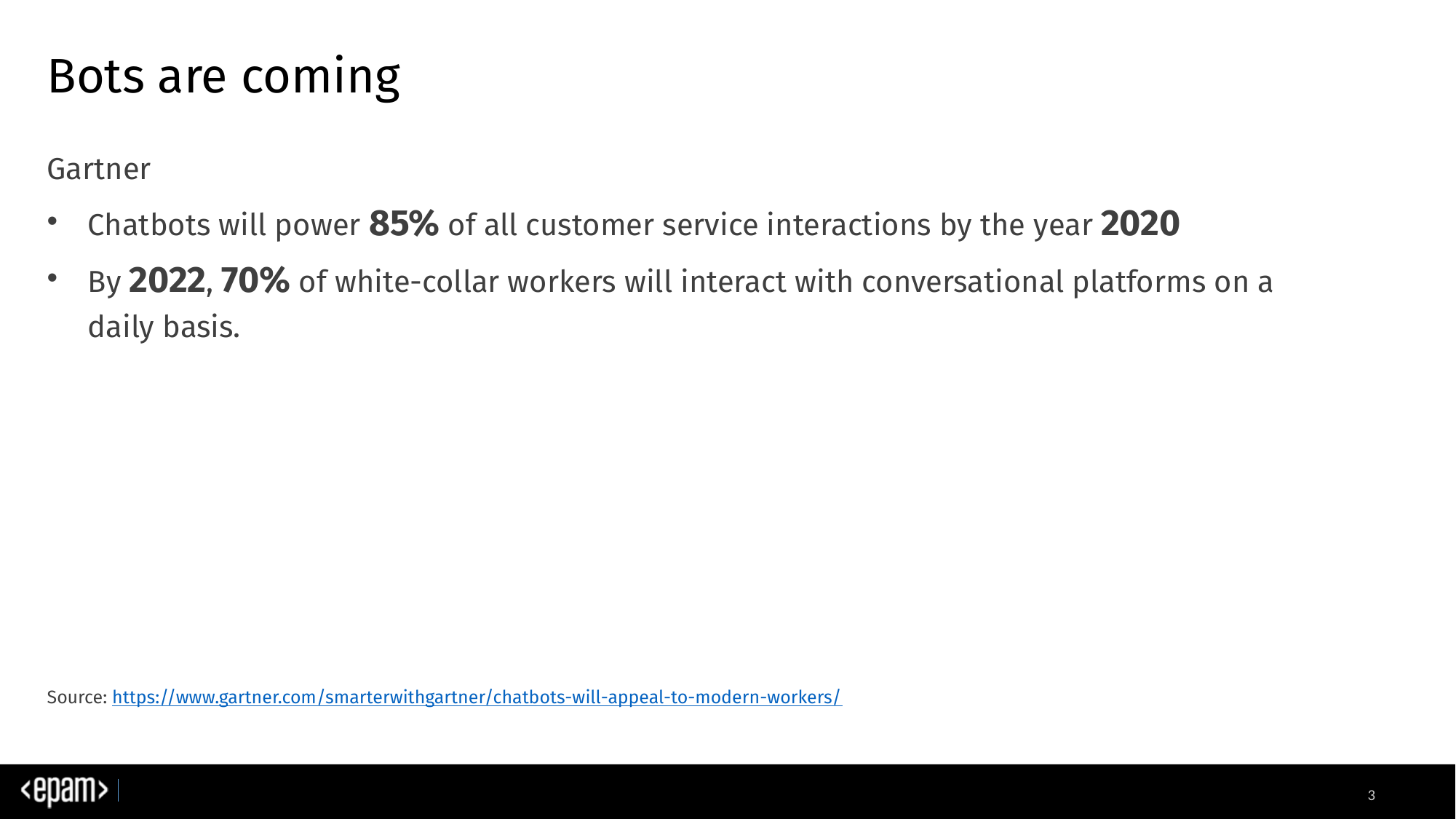

# Bots are coming
Gartner
Chatbots will power 85% of all customer service interactions by the year 2020
By 2022, 70% of white-collar workers will interact with conversational platforms on a daily basis.

Source: https://www.gartner.com/smarterwithgartner/chatbots-will-appeal-to-modern-workers/